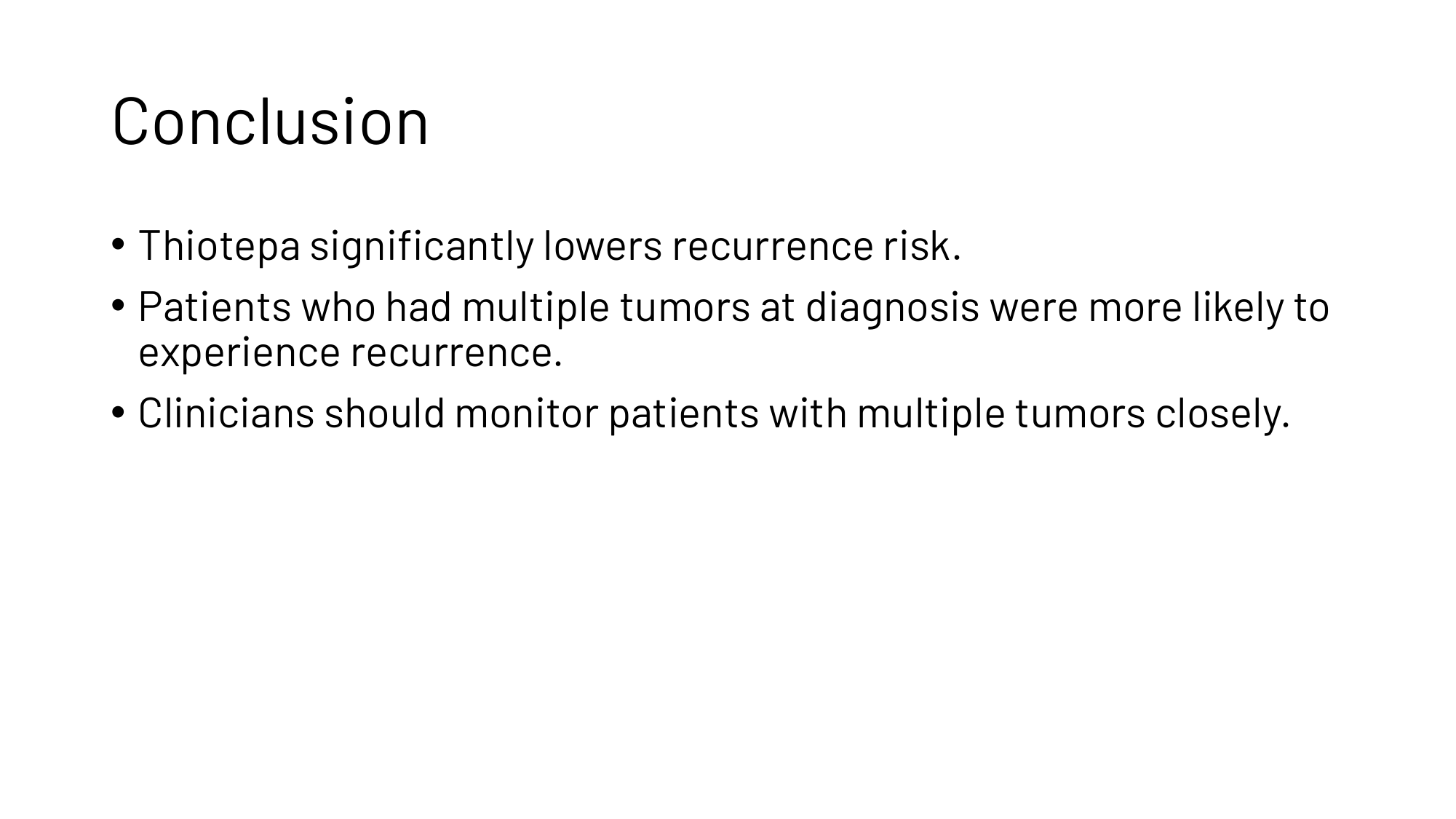

# Conclusion
Thiotepa significantly lowers recurrence risk.
Patients who had multiple tumors at diagnosis were more likely to experience recurrence.
Clinicians should monitor patients with multiple tumors closely.